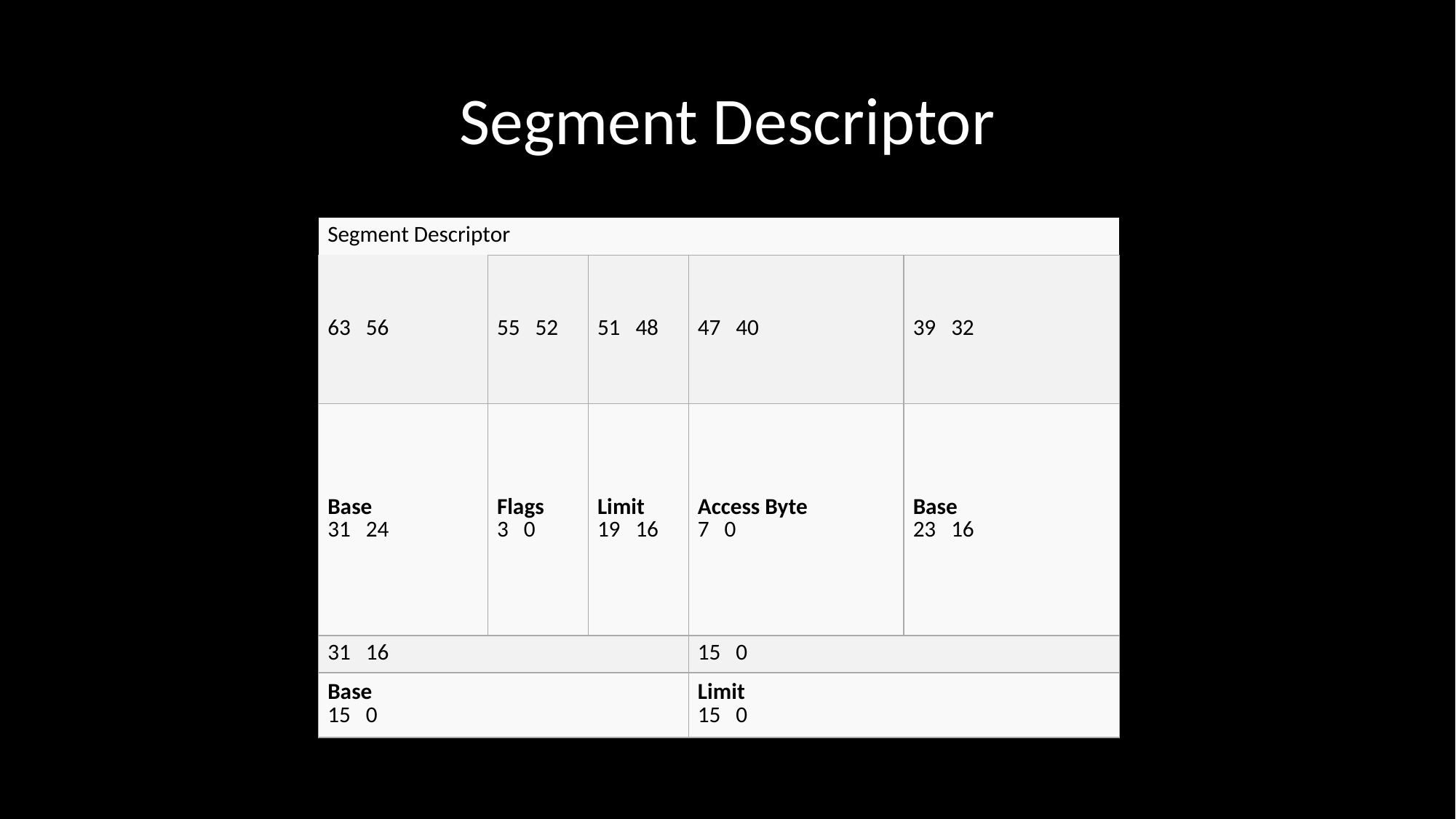

# Segment Descriptor
| Segment Descriptor |  |  |  |  |
| --- | --- | --- | --- | --- |
| 63   56 | 55   52 | 51   48 | 47   40 | 39   32 |
| Base 31   24 | Flags 3   0 | Limit 19   16 | Access Byte 7   0 | Base 23   16 |
| 31   16 |  |  | 15   0 |  |
| Base 15   0 |  |  | Limit 15   0 |  |